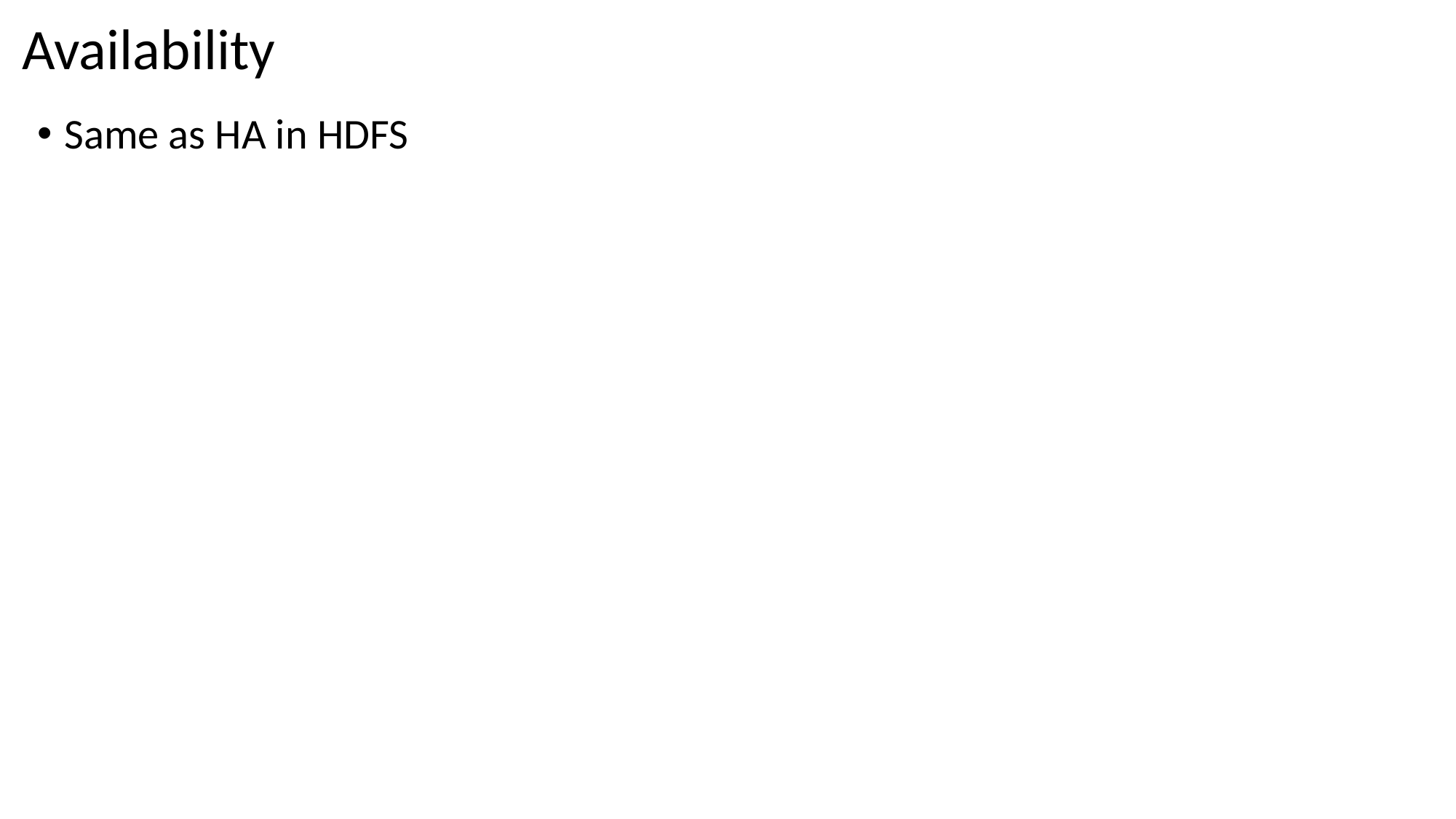

# Availability
Same as HA in HDFS